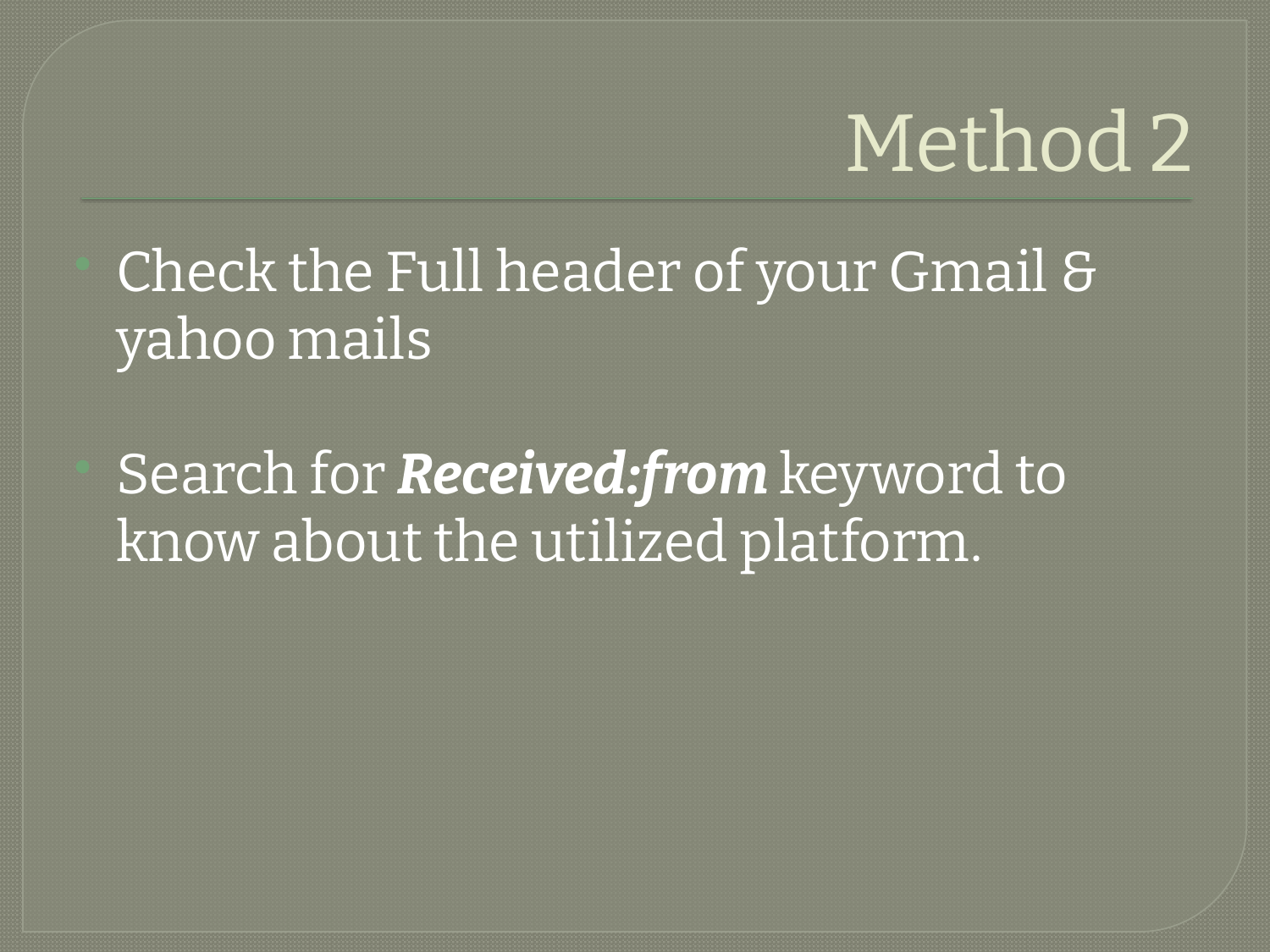

# Method 2
Check the Full header of your Gmail & yahoo mails

Search for Received:from keyword to know about the utilized platform.